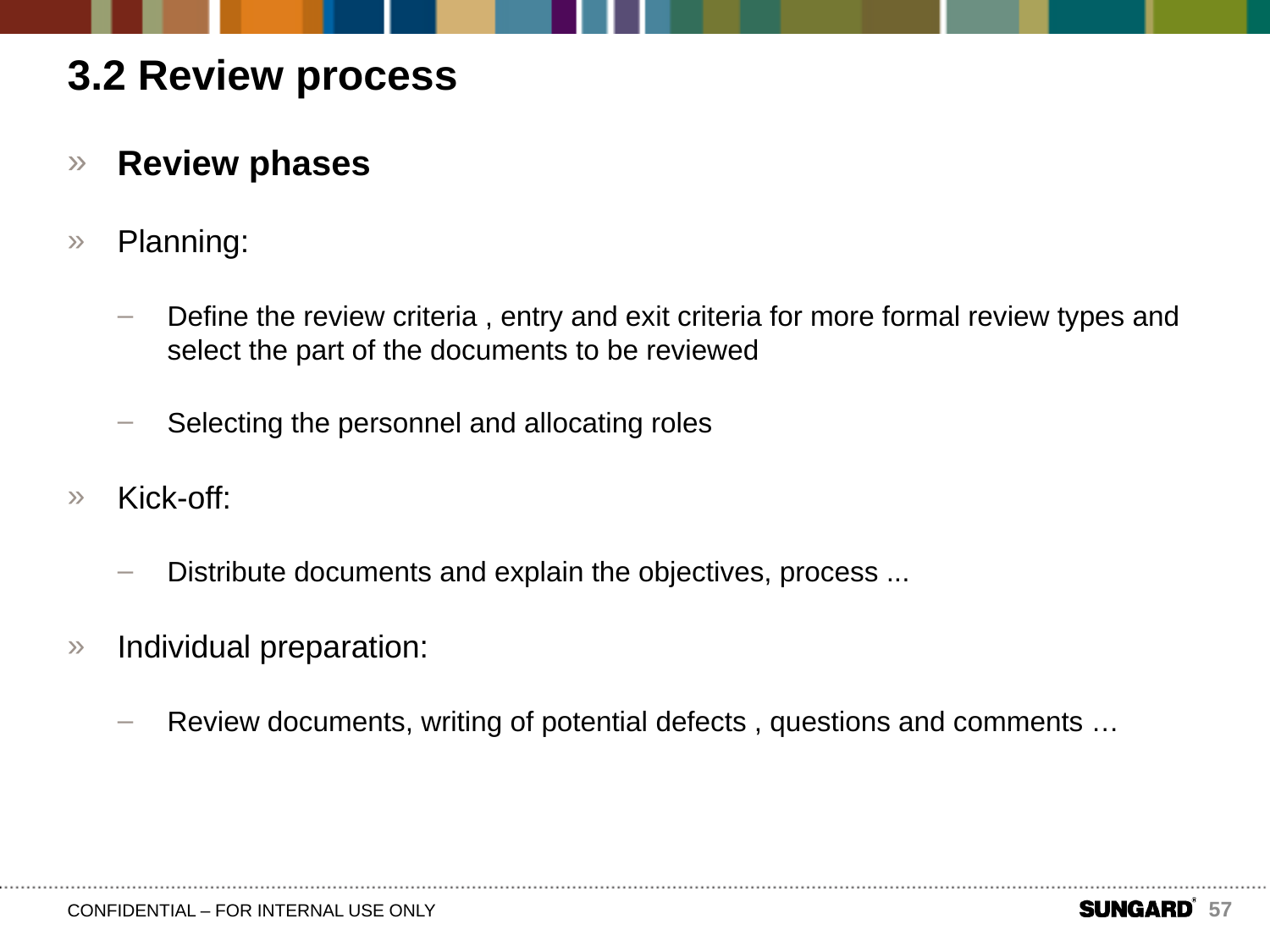

# 3.2 Review process
Review phases
Planning:
Define the review criteria , entry and exit criteria for more formal review types and select the part of the documents to be reviewed
Selecting the personnel and allocating roles
Kick-off:
Distribute documents and explain the objectives, process ...
Individual preparation:
Review documents, writing of potential defects , questions and comments …
57